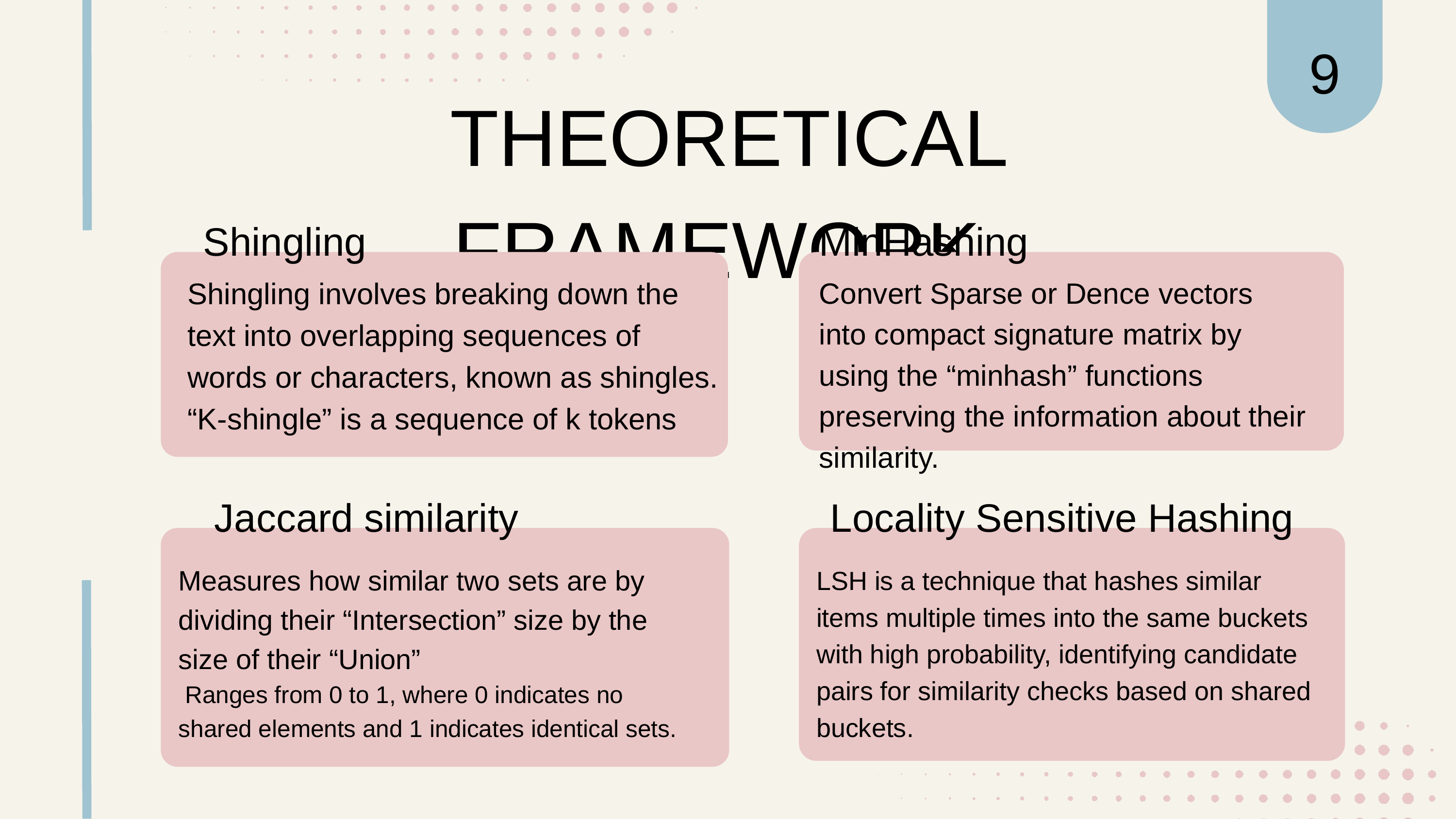

9

THEORETICAL FRAMEWORK
Shingling
MinHashing

Shingling involves breaking down the text into overlapping sequences of words or characters, known as shingles.
“K-shingle” is a sequence of k tokens
Convert Sparse or Dence vectors  into compact signature matrix by using the “minhash” functions preserving the information about their similarity.
 Jaccard similarity
 Locality Sensitive Hashing

Measures how similar two sets are by dividing their “Intersection” size by the size of their “Union”
 Ranges from 0 to 1, where 0 indicates no shared elements and 1 indicates identical sets.
LSH is a technique that hashes similar items multiple times into the same buckets with high probability, identifying candidate pairs for similarity checks based on shared buckets.